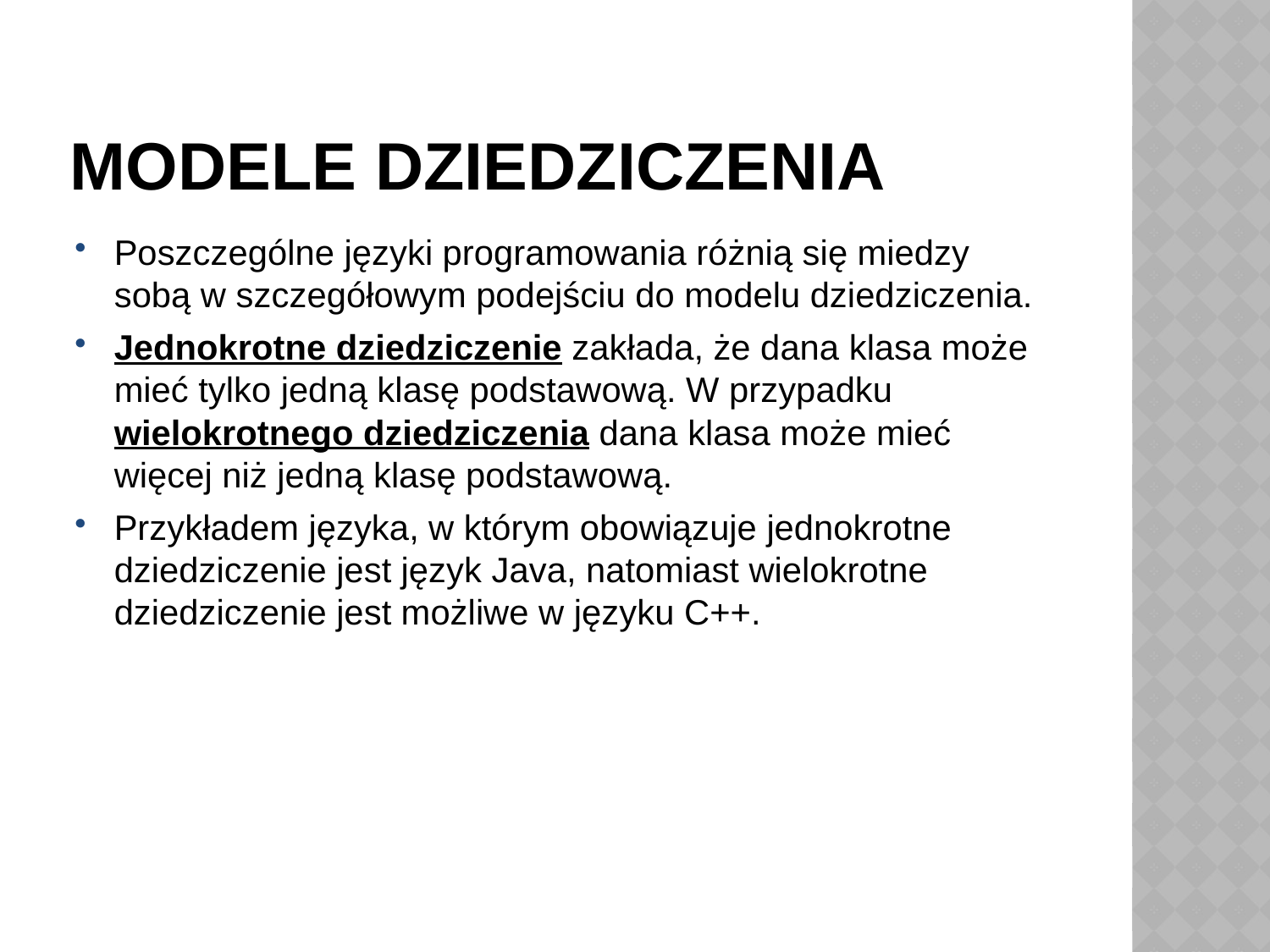

# Modele dziedziczenia
Poszczególne języki programowania różnią się miedzy sobą w szczegółowym podejściu do modelu dziedziczenia.
Jednokrotne dziedziczenie zakłada, że dana klasa może mieć tylko jedną klasę podstawową. W przypadku wielokrotnego dziedziczenia dana klasa może mieć więcej niż jedną klasę podstawową.
Przykładem języka, w którym obowiązuje jednokrotne dziedziczenie jest język Java, natomiast wielokrotne dziedziczenie jest możliwe w języku C++.